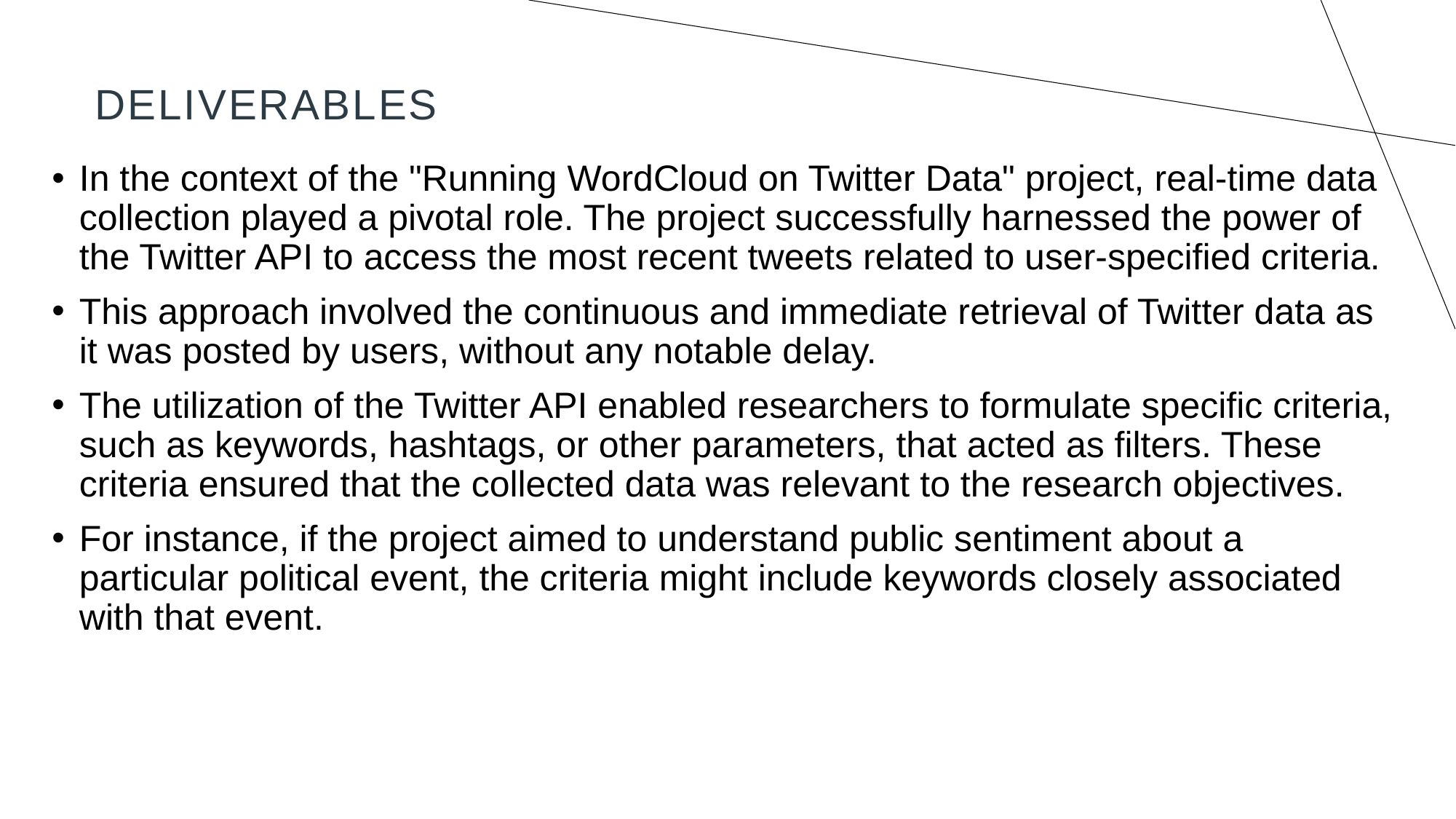

# Deliverables
In the context of the "Running WordCloud on Twitter Data" project, real-time data collection played a pivotal role. The project successfully harnessed the power of the Twitter API to access the most recent tweets related to user-specified criteria.
This approach involved the continuous and immediate retrieval of Twitter data as it was posted by users, without any notable delay.
The utilization of the Twitter API enabled researchers to formulate specific criteria, such as keywords, hashtags, or other parameters, that acted as filters. These criteria ensured that the collected data was relevant to the research objectives.
For instance, if the project aimed to understand public sentiment about a particular political event, the criteria might include keywords closely associated with that event.